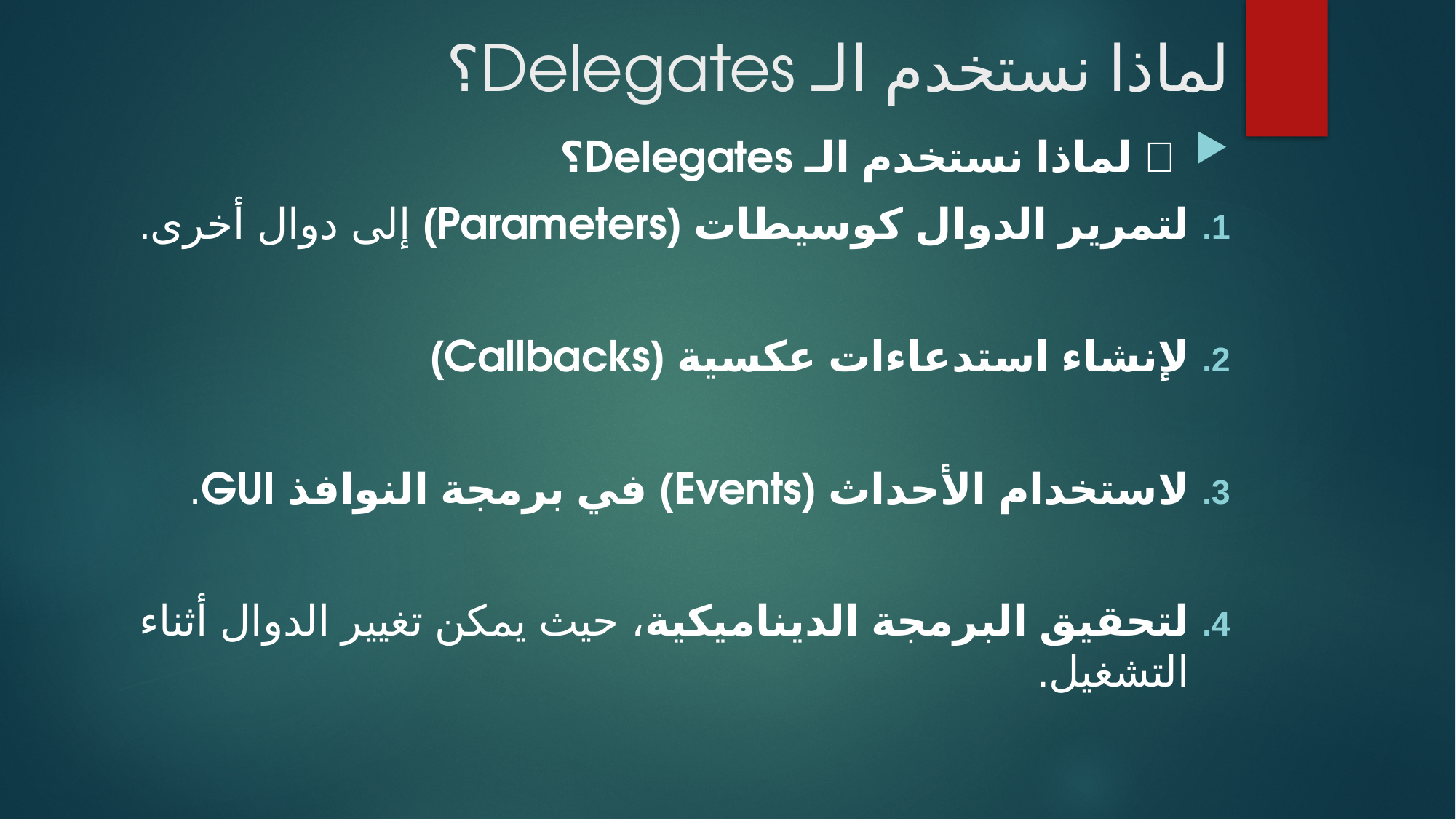

# لماذا نستخدم الـ Delegates؟
 🔹 لماذا نستخدم الـ Delegates؟
لتمرير الدوال كوسيطات (Parameters) إلى دوال أخرى.

لإنشاء استدعاءات عكسية (Callbacks)

لاستخدام الأحداث (Events) في برمجة النوافذ GUI.

لتحقيق البرمجة الديناميكية، حيث يمكن تغيير الدوال أثناء التشغيل.